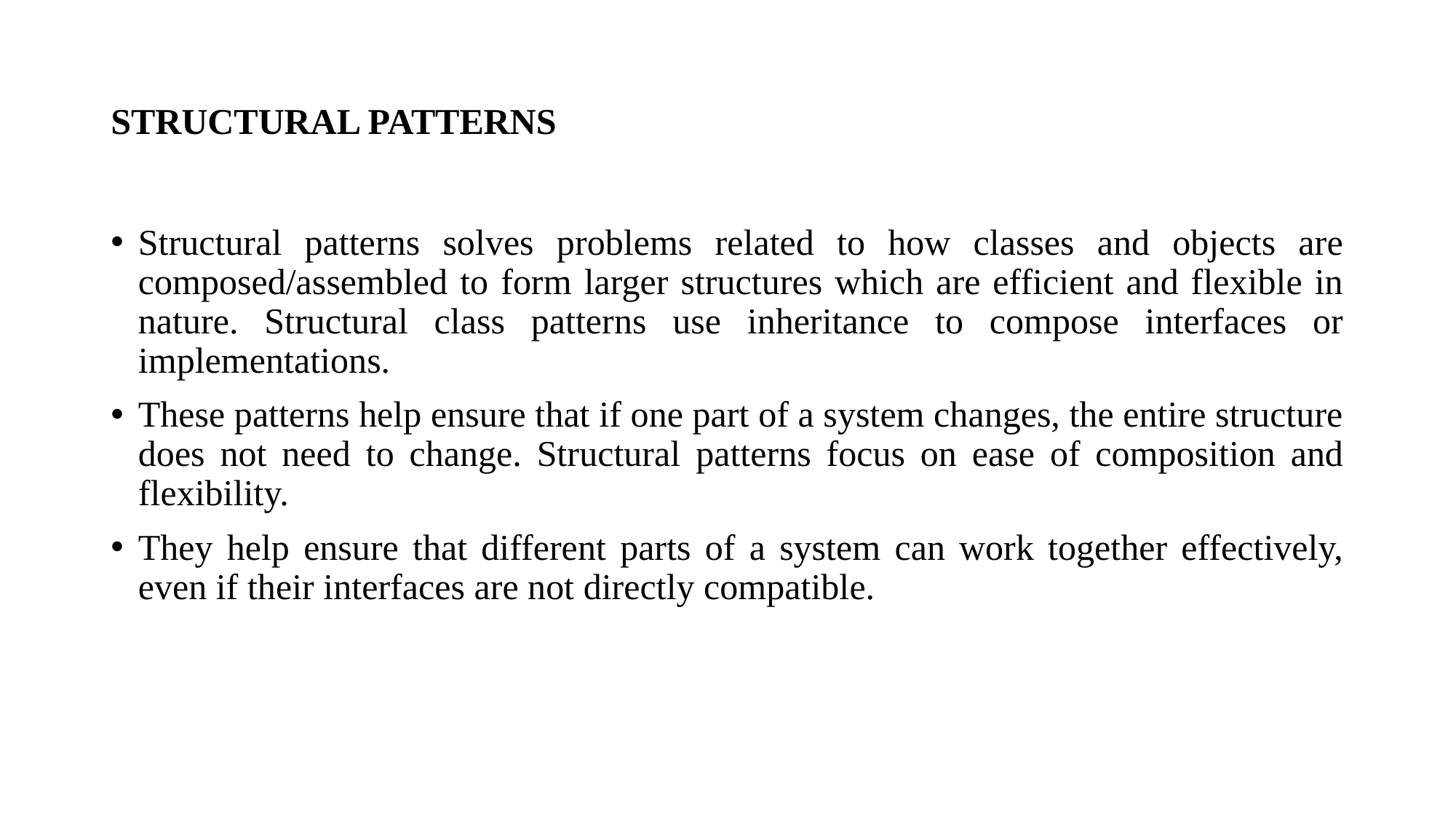

# STRUCTURAL PATTERNS
Structural patterns solves problems related to how classes and objects are composed/assembled to form larger structures which are efficient and flexible in nature. Structural class patterns use inheritance to compose interfaces or implementations.
These patterns help ensure that if one part of a system changes, the entire structure does not need to change. Structural patterns focus on ease of composition and flexibility.
They help ensure that different parts of a system can work together effectively, even if their interfaces are not directly compatible.